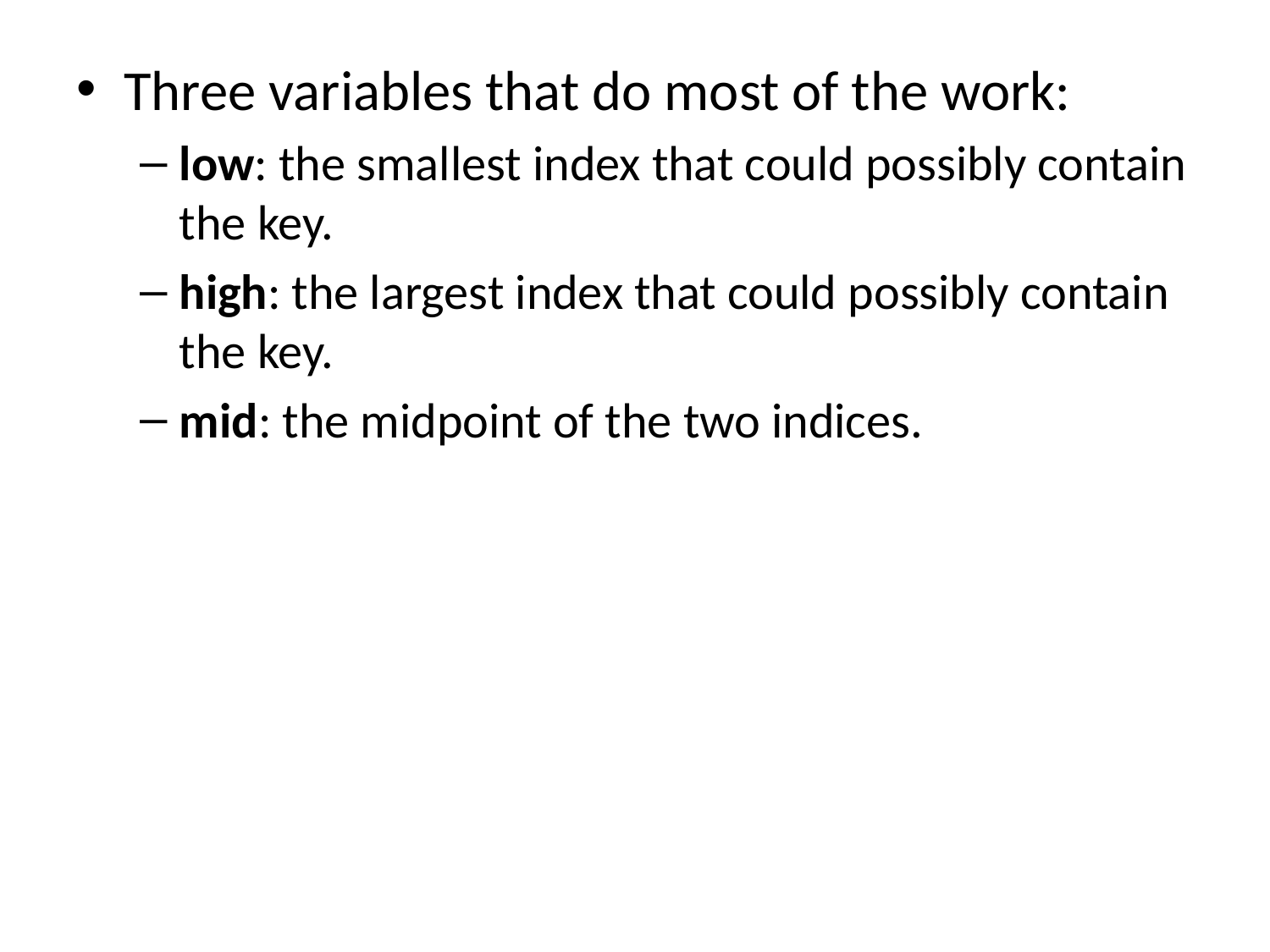

Three variables that do most of the work:
low: the smallest index that could possibly contain the key.
high: the largest index that could possibly contain the key.
mid: the midpoint of the two indices.